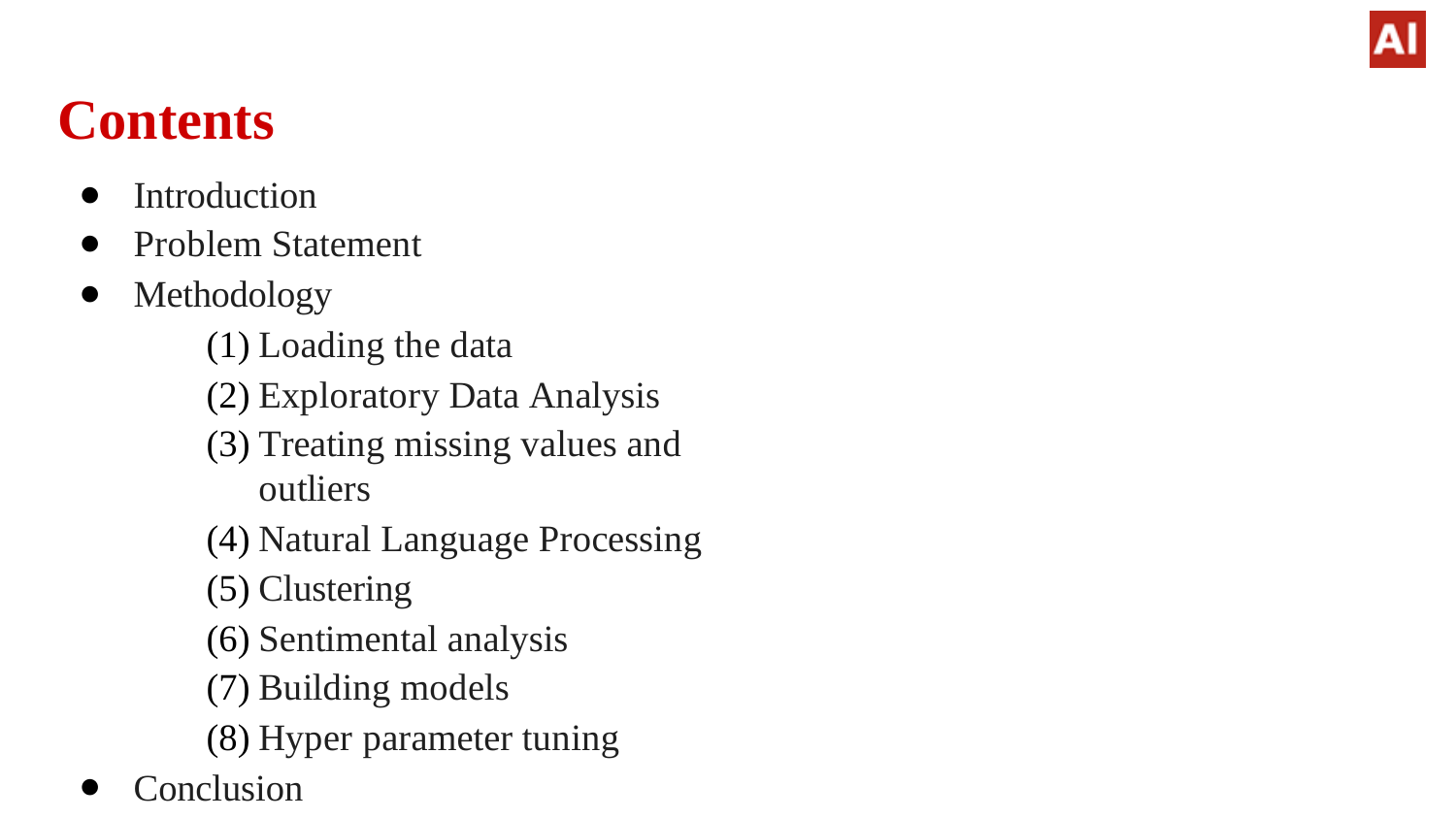

# Contents
Introduction
Problem Statement
Methodology
Loading the data
Exploratory Data Analysis
Treating missing values and outliers
Natural Language Processing
Clustering
Sentimental analysis
Building models
Hyper parameter tuning
Conclusion